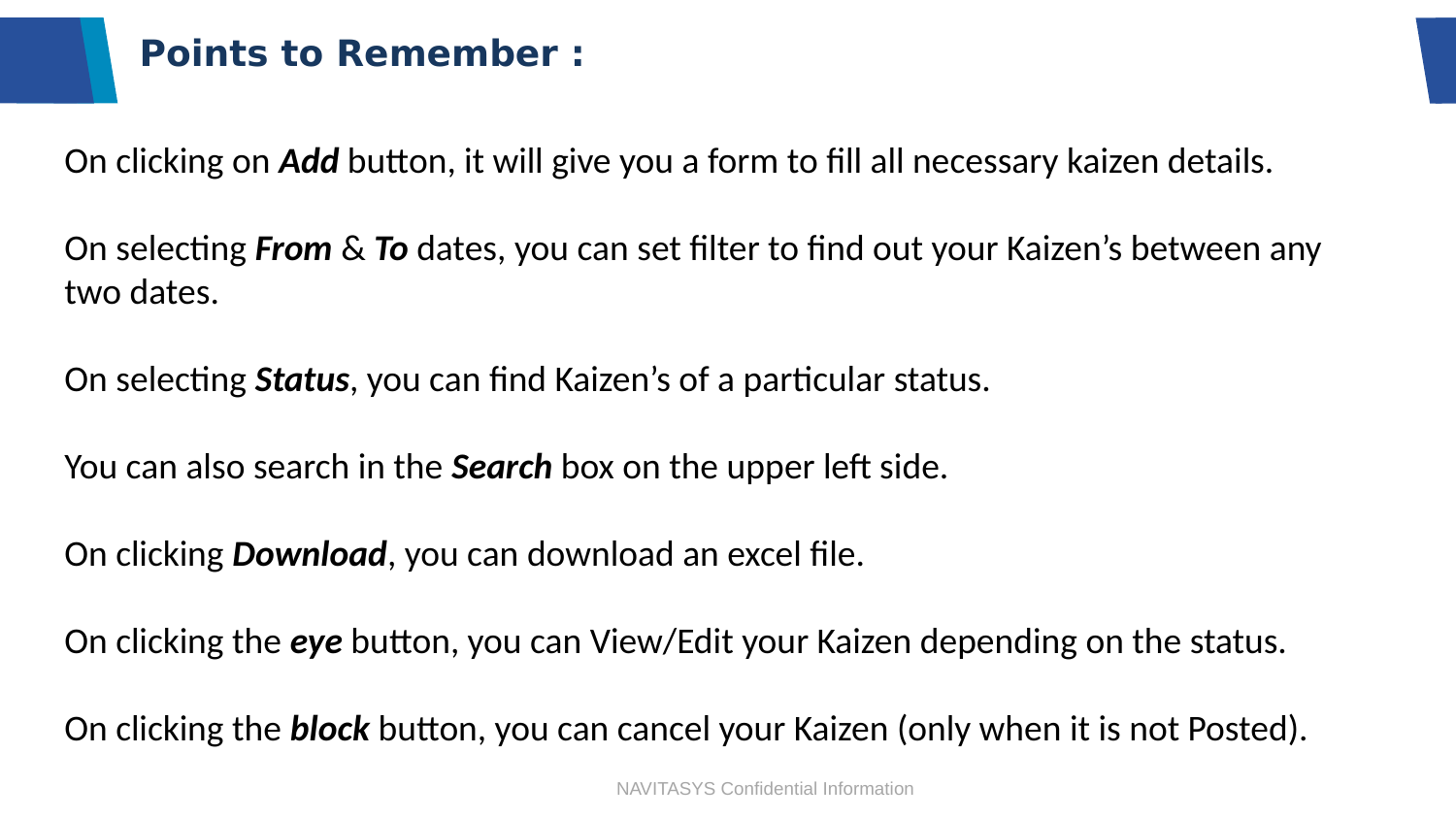

Points to Remember :
On clicking on Add button, it will give you a form to fill all necessary kaizen details.

On selecting From & To dates, you can set filter to find out your Kaizen’s between any two dates.

On selecting Status, you can find Kaizen’s of a particular status.

You can also search in the Search box on the upper left side.

On clicking Download, you can download an excel file.

On clicking the eye button, you can View/Edit your Kaizen depending on the status.

On clicking the block button, you can cancel your Kaizen (only when it is not Posted).